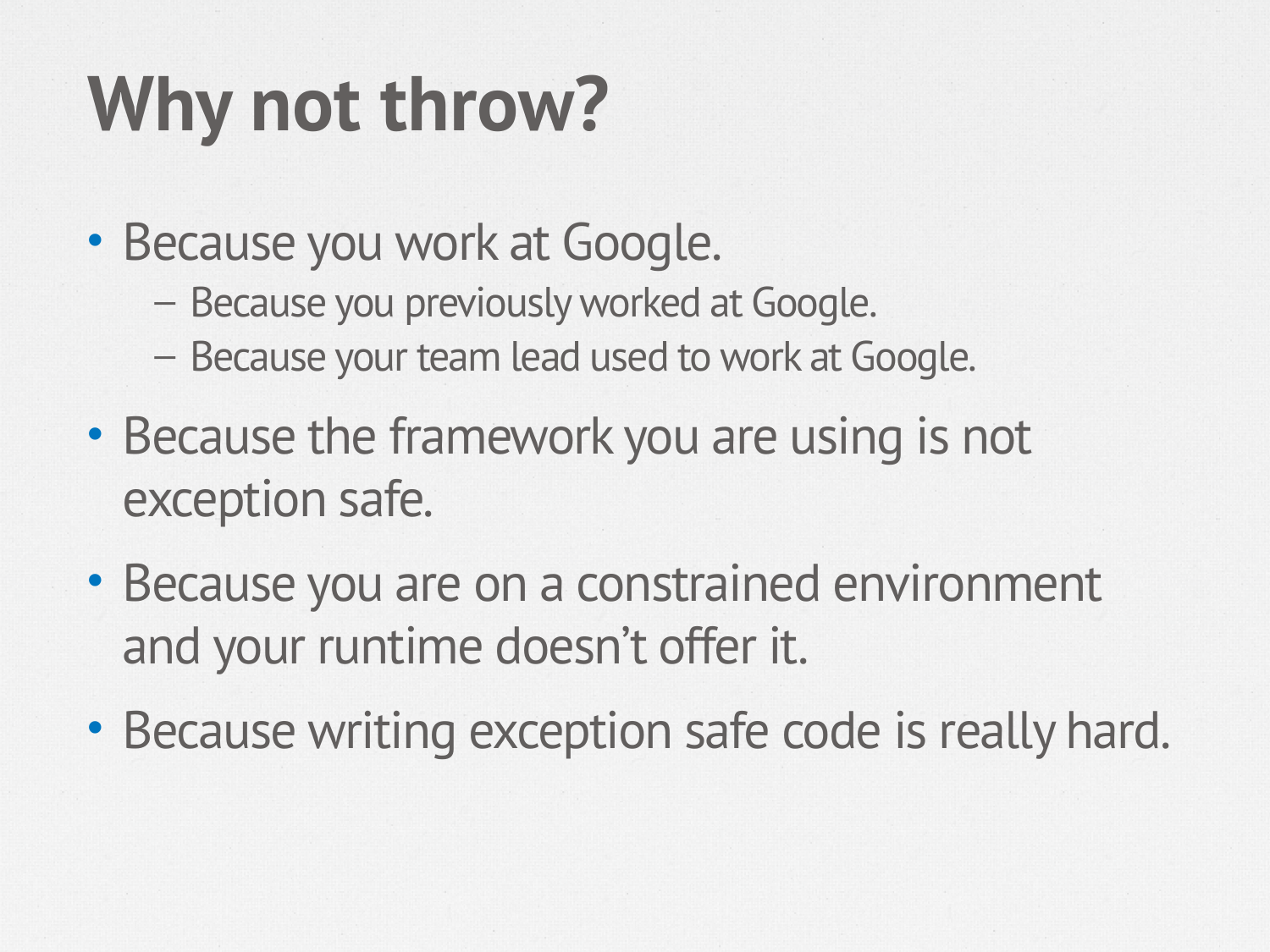

# Why not throw?
Because you work at Google.
Because you previously worked at Google.
Because your team lead used to work at Google.
Because the framework you are using is not exception safe.
Because you are on a constrained environment and your runtime doesn’t offer it.
Because writing exception safe code is really hard.